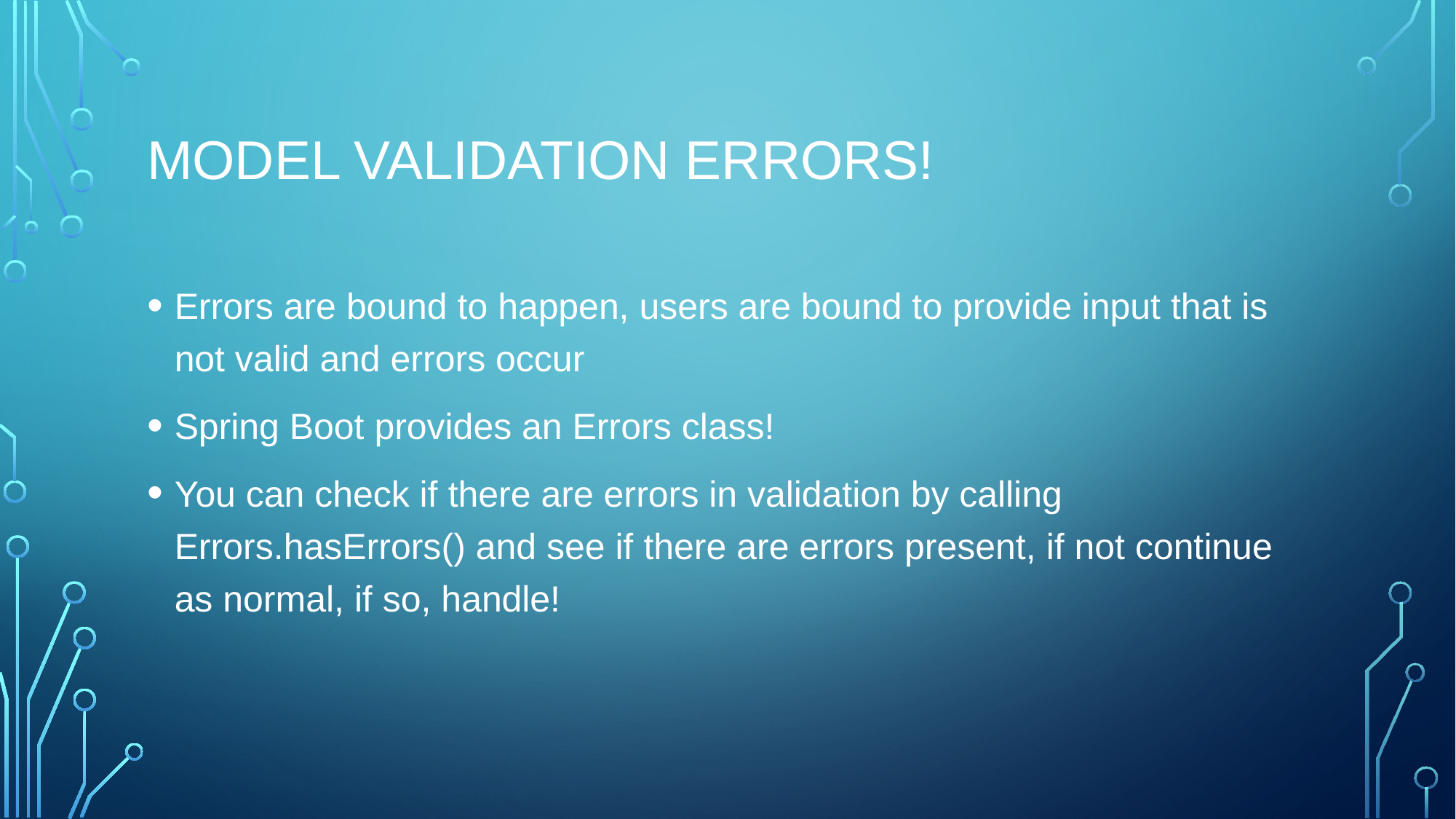

# Model validation errors!
Errors are bound to happen, users are bound to provide input that is not valid and errors occur
Spring Boot provides an Errors class!
You can check if there are errors in validation by calling Errors.hasErrors() and see if there are errors present, if not continue as normal, if so, handle!